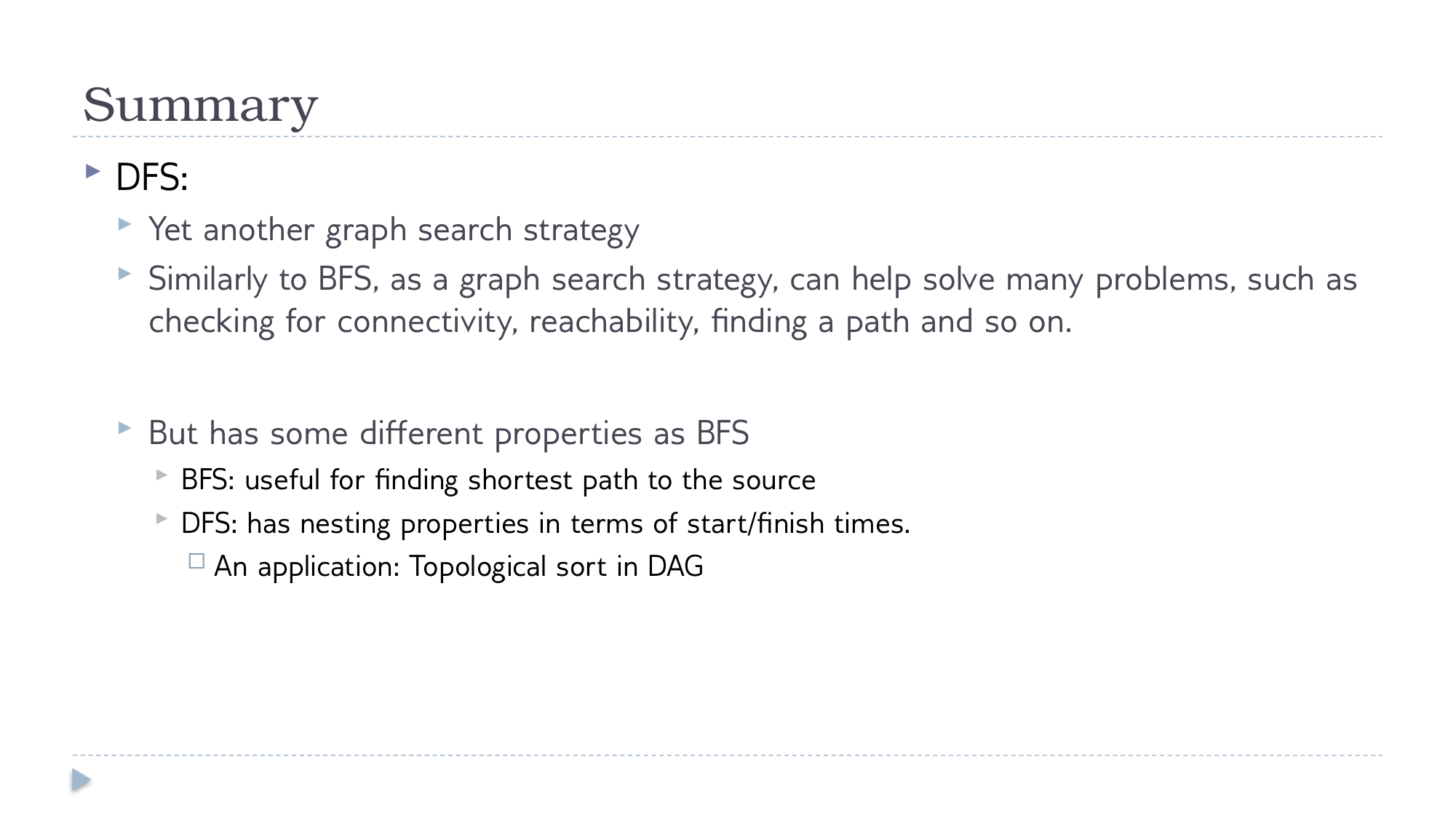

# Summary
DFS:
Yet another graph search strategy
Similarly to BFS, as a graph search strategy, can help solve many problems, such as checking for connectivity, reachability, finding a path and so on.

But has some different properties as BFS
BFS: useful for finding shortest path to the source
DFS: has nesting properties in terms of start/finish times.
An application: Topological sort in DAG